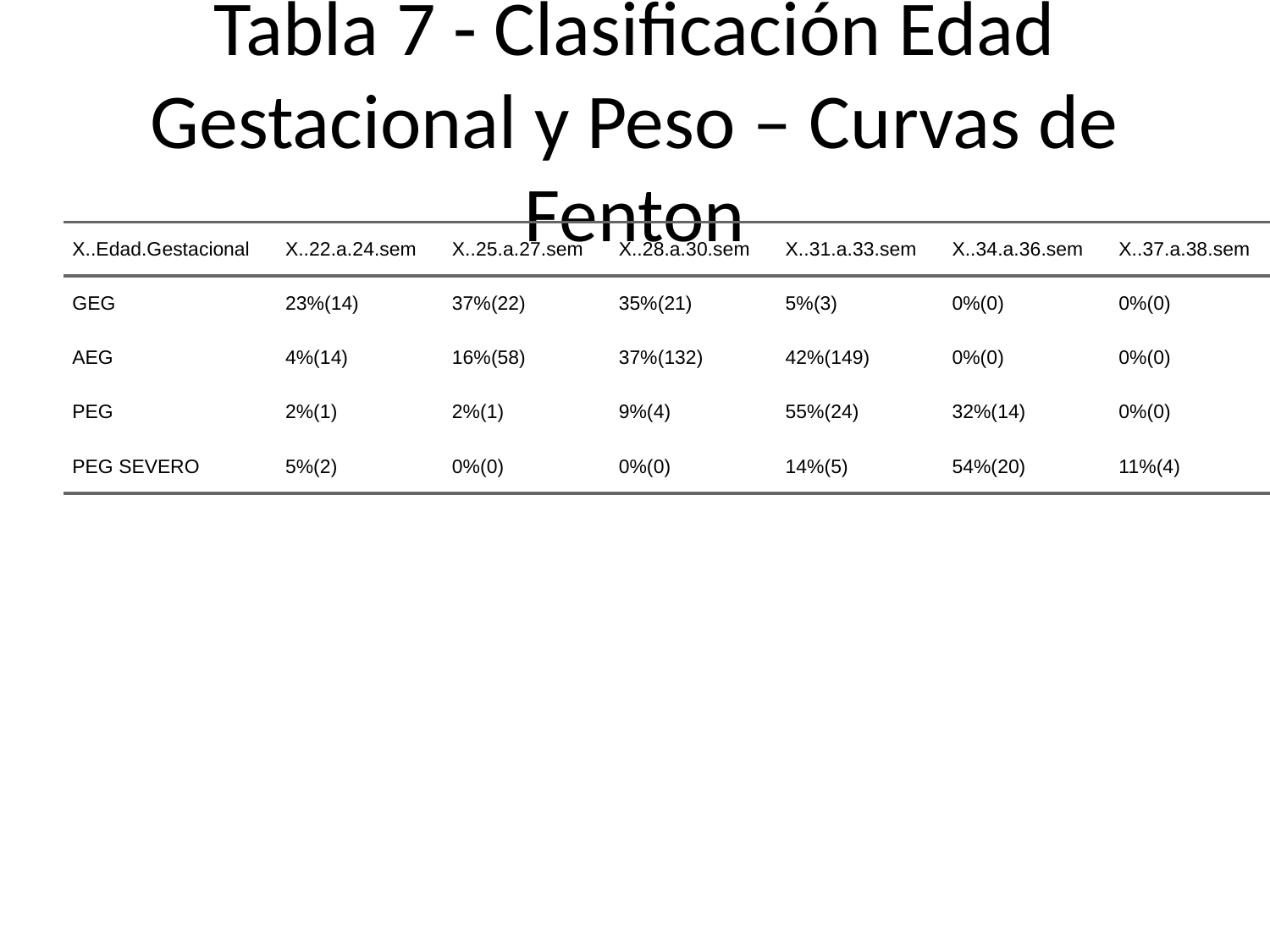

# Tabla 7 - Clasificación Edad Gestacional y Peso – Curvas de Fenton
| X..Edad.Gestacional | X..22.a.24.sem | X..25.a.27.sem | X..28.a.30.sem | X..31.a.33.sem | X..34.a.36.sem | X..37.a.38.sem | X..39.a.43.sem | X..Total.por.Fila |
| --- | --- | --- | --- | --- | --- | --- | --- | --- |
| GEG | 23%(14) | 37%(22) | 35%(21) | 5%(3) | 0%(0) | 0%(0) | 0%(0) | 100%(60) |
| AEG | 4%(14) | 16%(58) | 37%(132) | 42%(149) | 0%(0) | 0%(0) | 0%(0) | 100%(353) |
| PEG | 2%(1) | 2%(1) | 9%(4) | 55%(24) | 32%(14) | 0%(0) | 0%(0) | 100%(44) |
| PEG SEVERO | 5%(2) | 0%(0) | 0%(0) | 14%(5) | 54%(20) | 11%(4) | 16%(6) | 100%(37) |